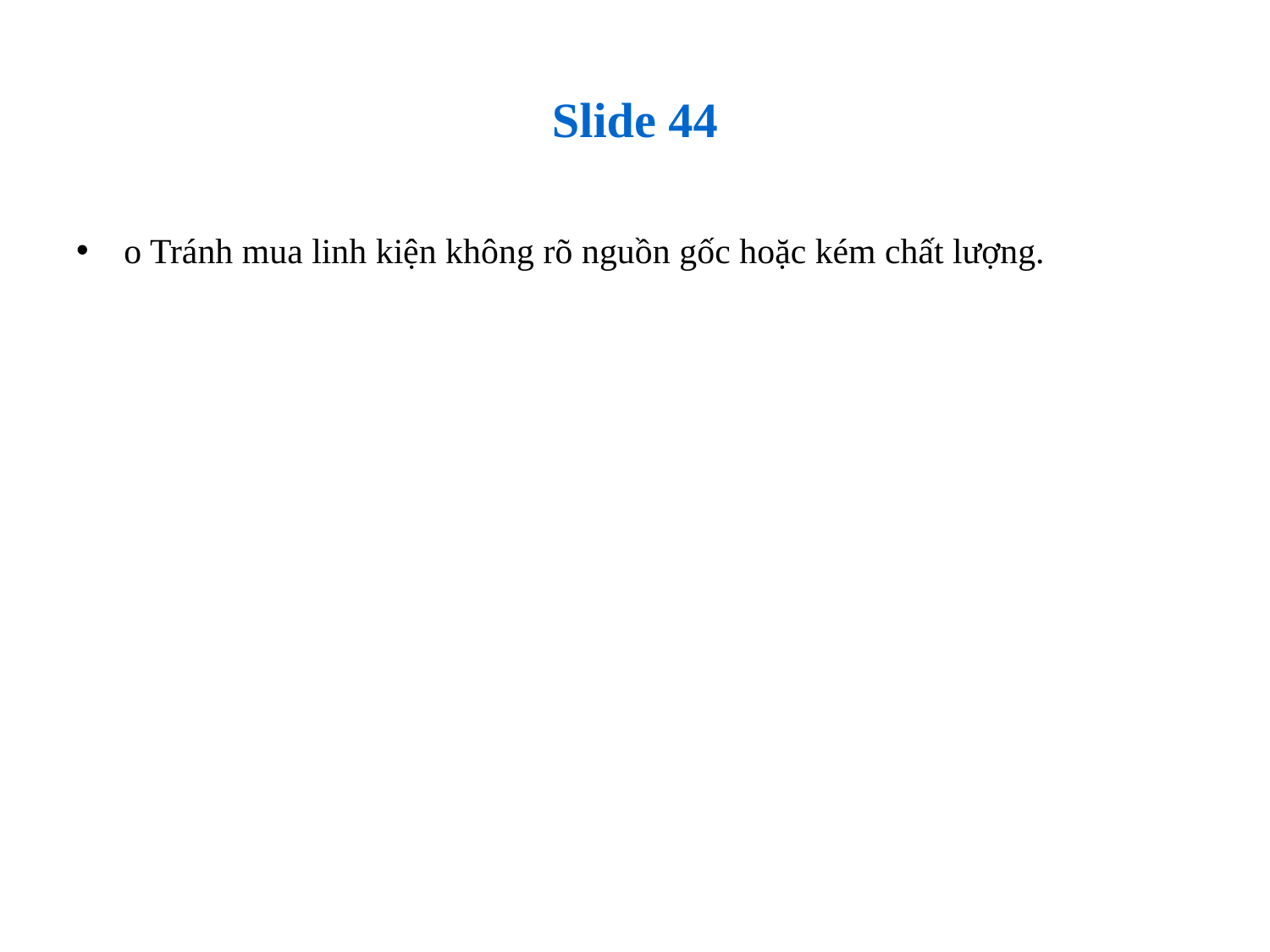

# Slide 44
o Tránh mua linh kiện không rõ nguồn gốc hoặc kém chất lượng.